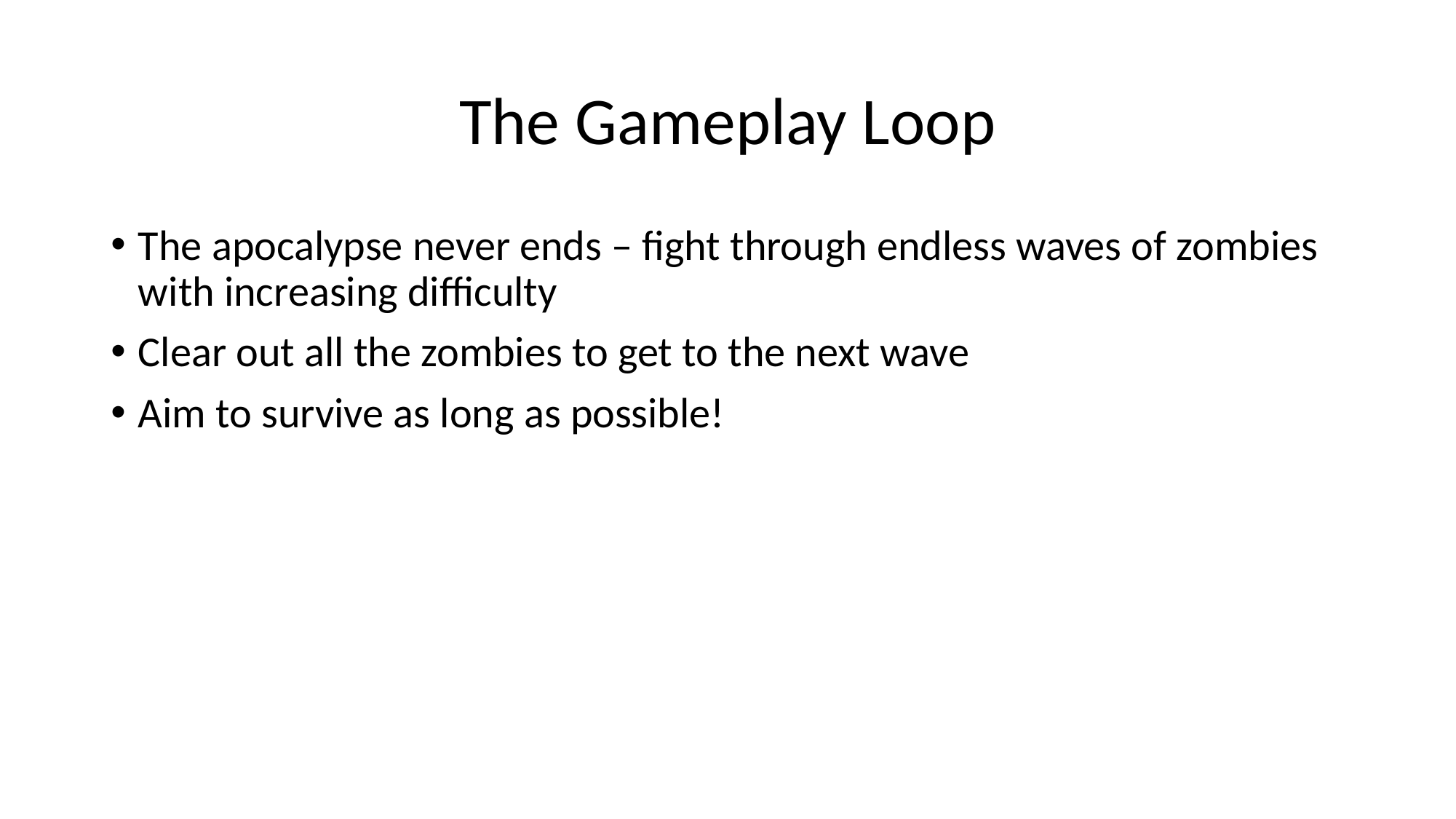

# The Gameplay Loop
The apocalypse never ends – fight through endless waves of zombies with increasing difficulty
Clear out all the zombies to get to the next wave
Aim to survive as long as possible!